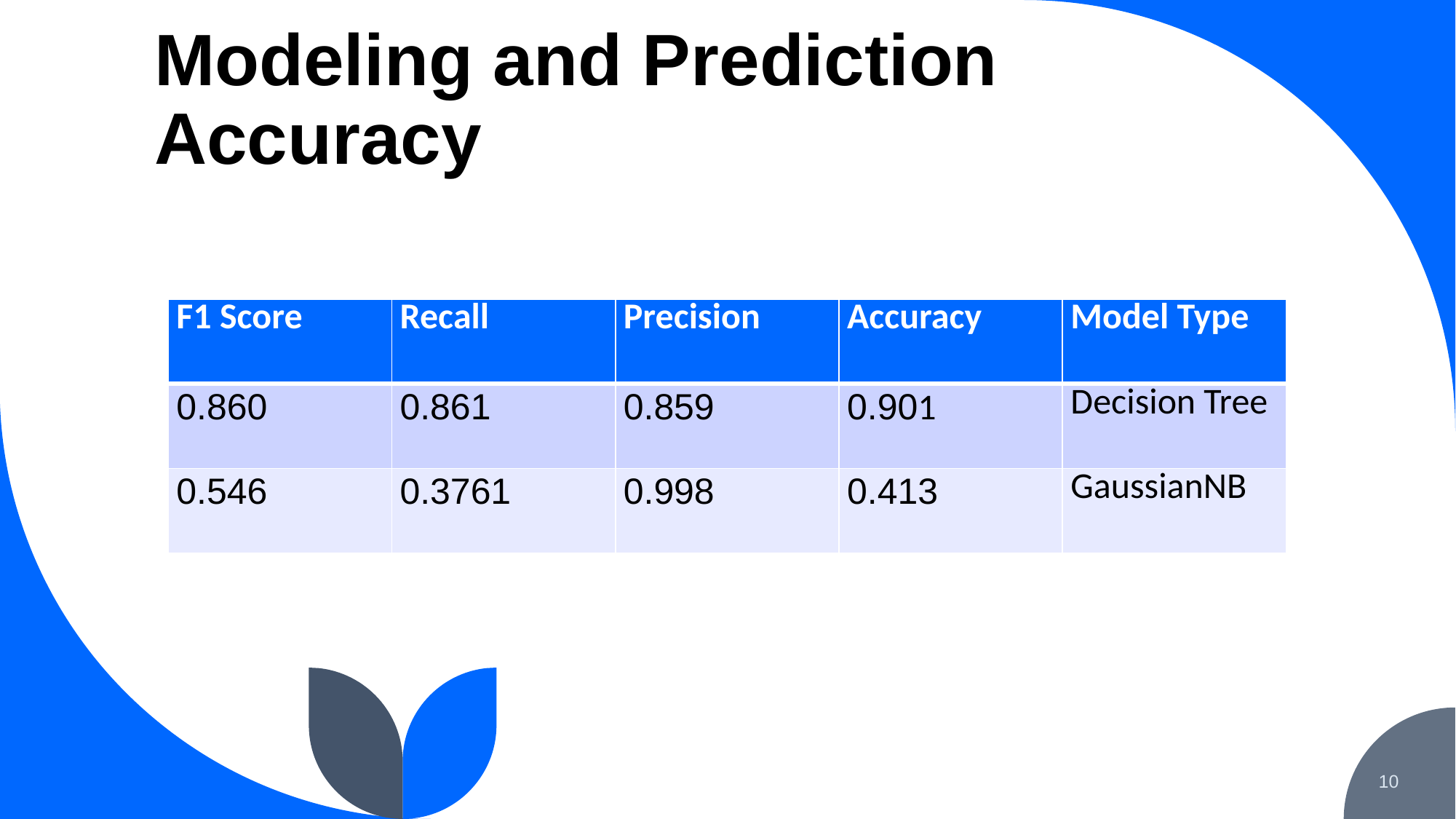

# Modeling and Prediction Accuracy
| F1 Score | Recall | Precision | Accuracy | Model Type |
| --- | --- | --- | --- | --- |
| 0.860 | 0.861 | 0.859 | 0.901 | Decision Tree |
| 0.546 | 0.3761 | 0.998 | 0.413 | GaussianNB |
10